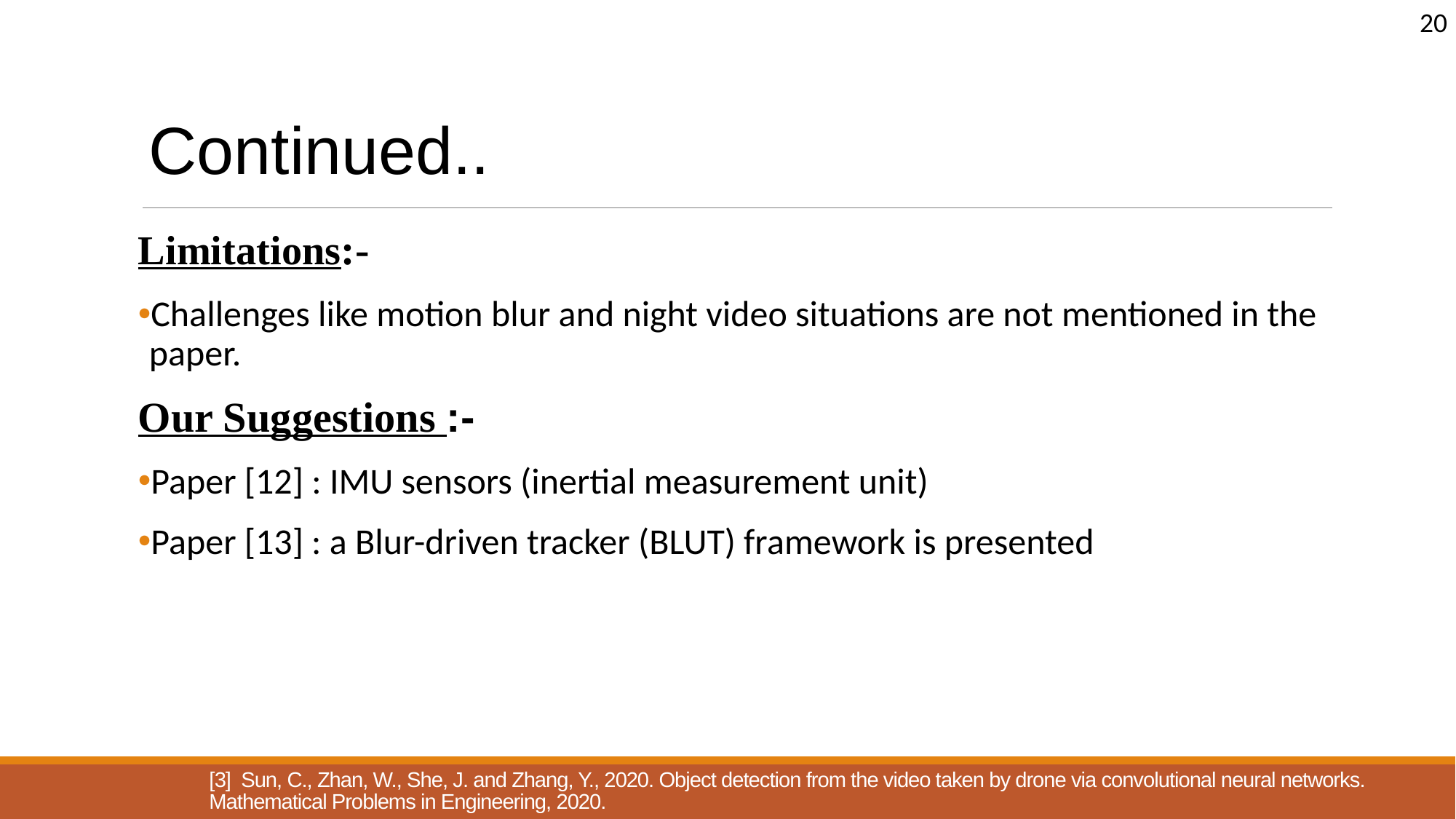

20
Continued..

Limitations:-
Challenges like motion blur and night video situations are not mentioned in the paper.
Our Suggestions :-
Paper [12] : IMU sensors (inertial measurement unit)
Paper [13] : a Blur-driven tracker (BLUT) framework is presented

[3]  Sun, C., Zhan, W., She, J. and Zhang, Y., 2020. Object detection from the video taken by drone via convolutional neural networks. Mathematical Problems in Engineering, 2020.